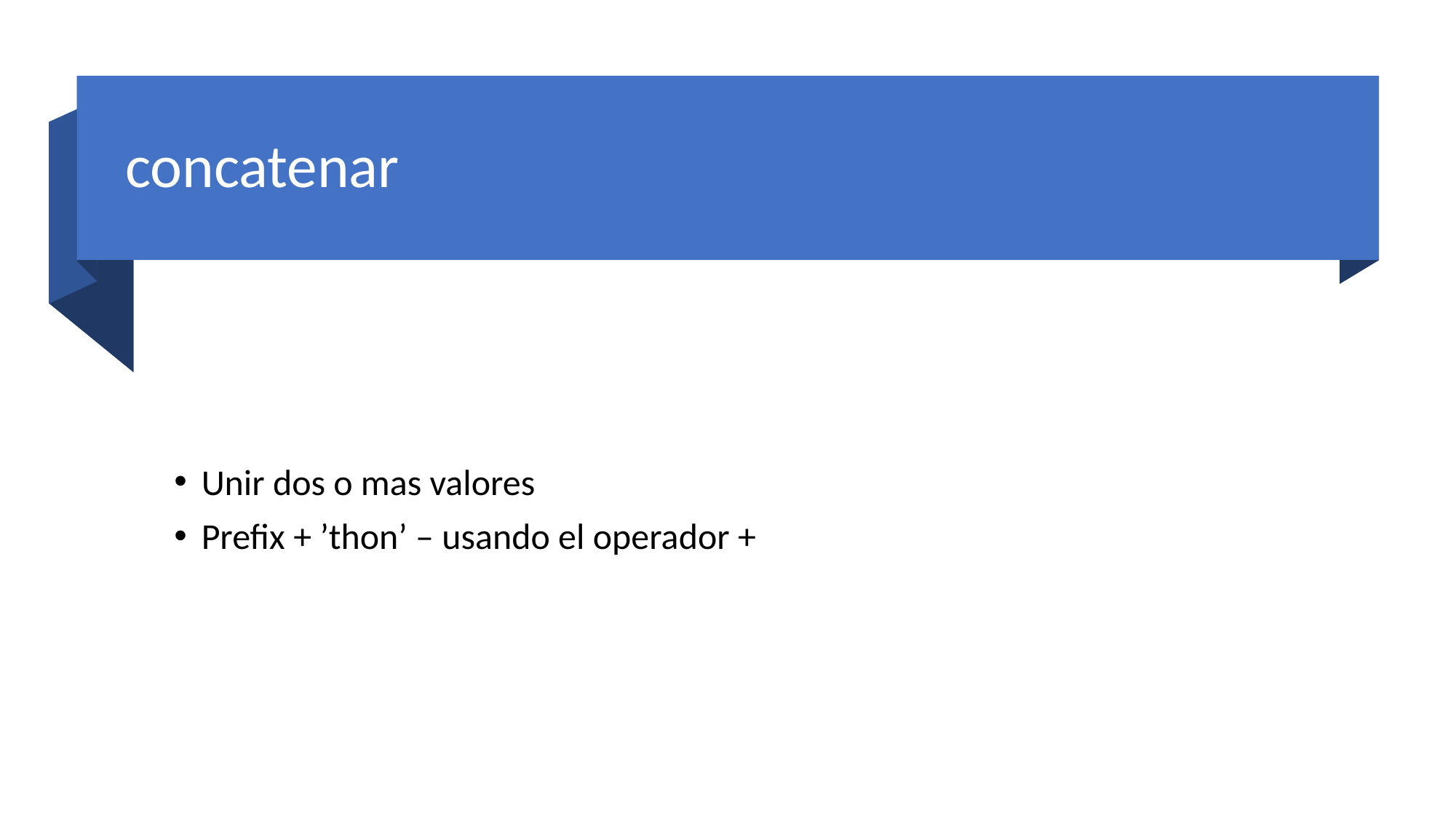

# concatenar

Unir dos o mas valores
Prefix + ’thon’ – usando el operador +